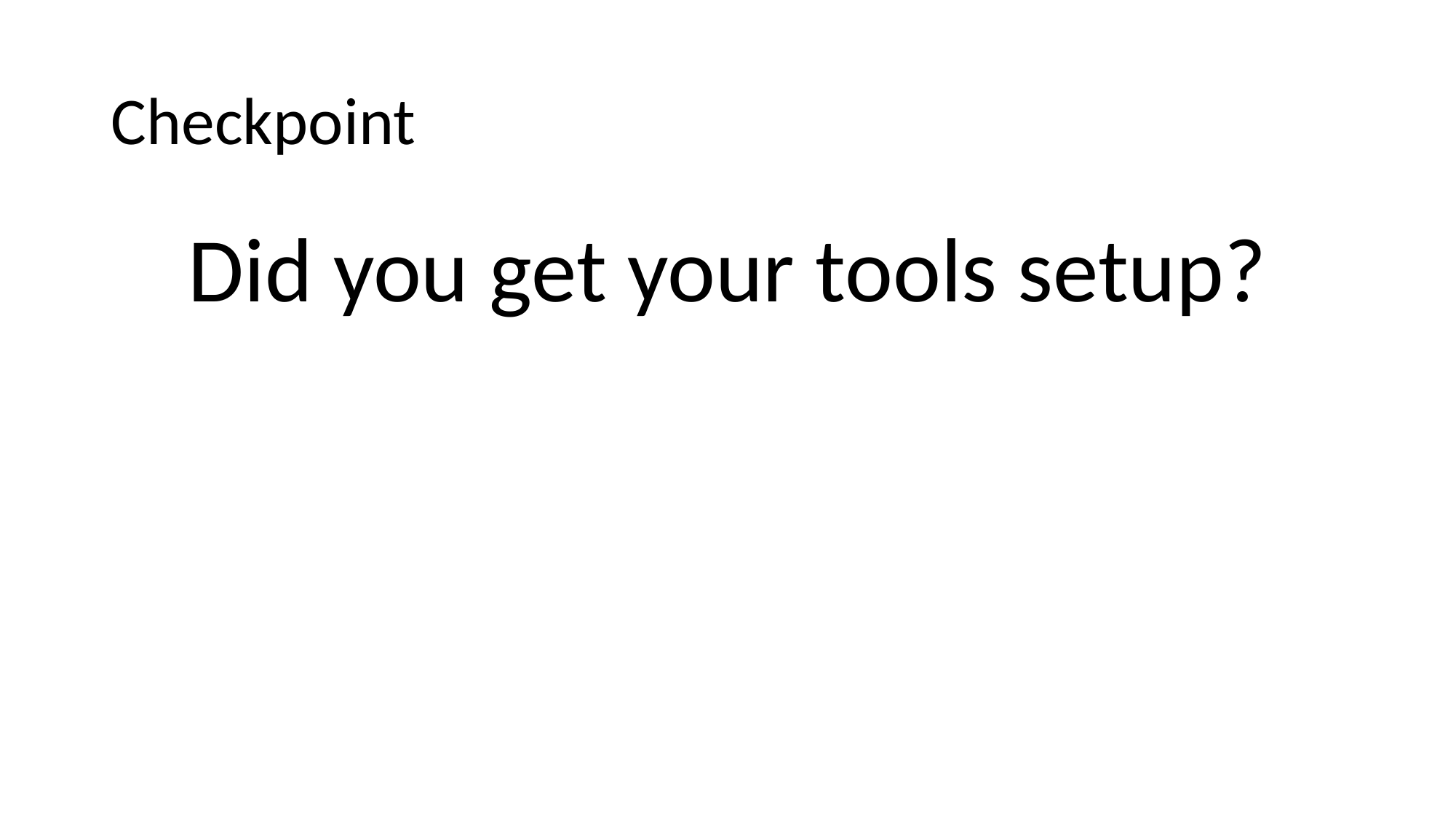

# Checkpoint
Did you get your tools setup?